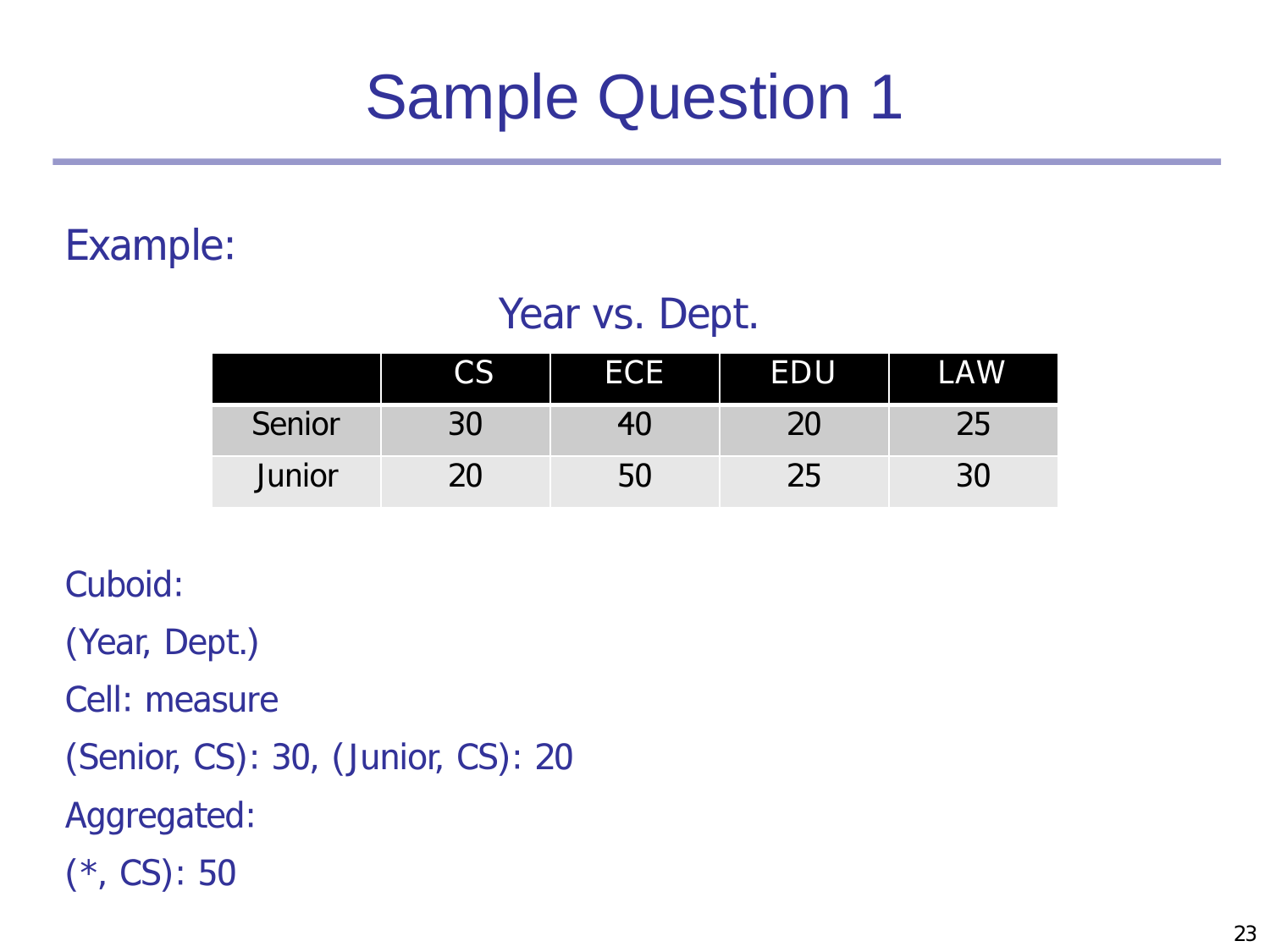

# Sample Question 1
Example:
                                 Year vs. Dept.

Cuboid:
(Year, Dept.)
Cell: measure
(Senior, CS): 30, (Junior, CS): 20
Aggregated:
(*, CS): 50
|  | CS | ECE | EDU | LAW |
| --- | --- | --- | --- | --- |
| Senior | 30 | 40 | 20 | 25 |
| Junior | 20 | 50 | 25 | 30 |
23